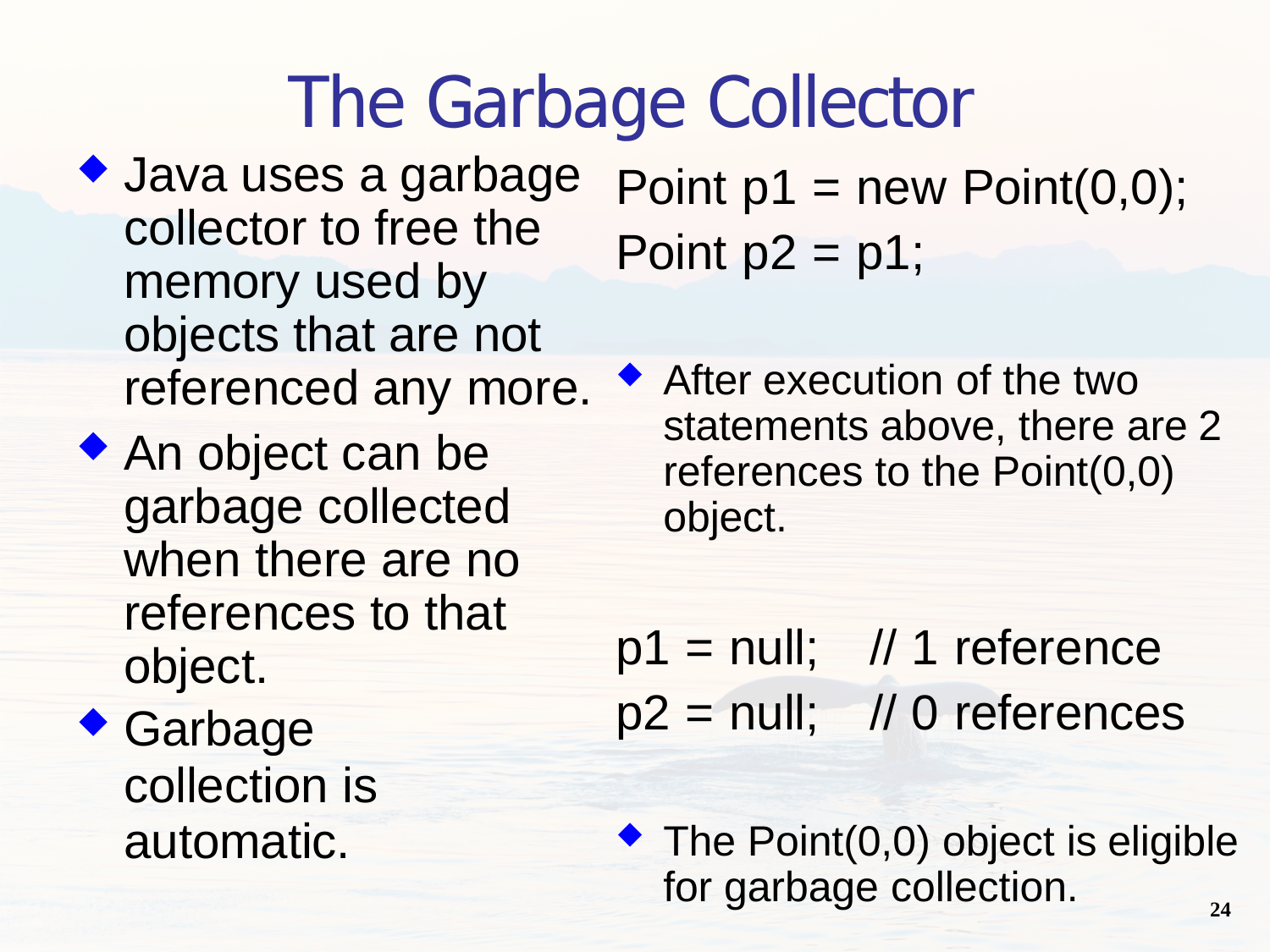

# The Garbage Collector
Point p1 = new Point(0,0); Point p2 = p1;

After execution of the two statements above, there are 2 references to the Point(0,0) object.

p1 = null; 	// 1 reference
p2 = null;	// 0 references

The Point(0,0) object is eligible for garbage collection.
Java uses a garbage collector to free the memory used by objects that are not referenced any more.
An object can be garbage collected when there are no references to that object.
Garbage collection is
automatic.
24